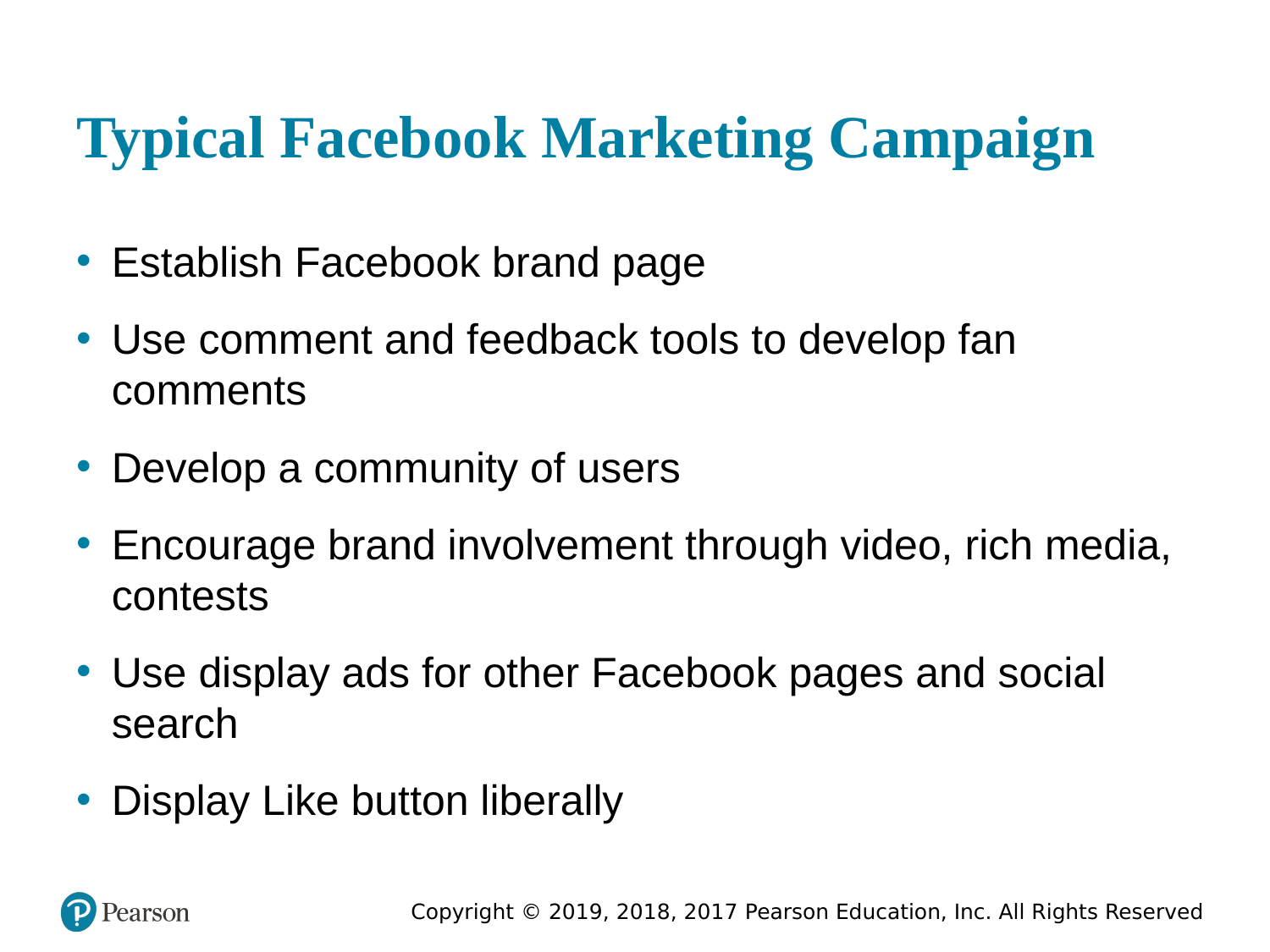

# Typical Facebook Marketing Campaign
Establish Facebook brand page
Use comment and feedback tools to develop fan comments
Develop a community of users
Encourage brand involvement through video, rich media, contests
Use display ads for other Facebook pages and social search
Display Like button liberally